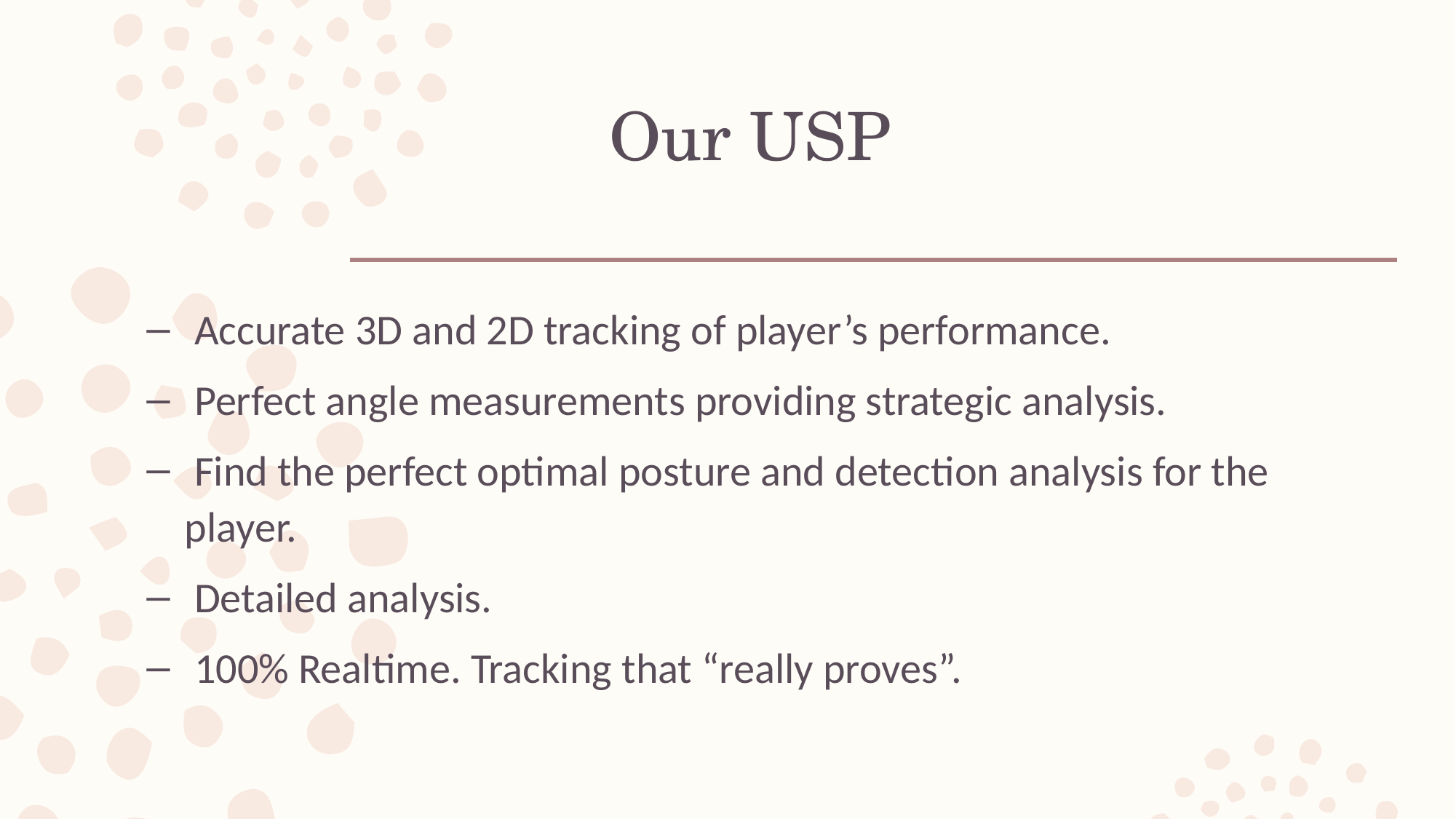

# Our USP
 Accurate 3D and 2D tracking of player’s performance.
 Perfect angle measurements providing strategic analysis.
 Find the perfect optimal posture and detection analysis for the player.
 Detailed analysis.
 100% Realtime. Tracking that “really proves”.